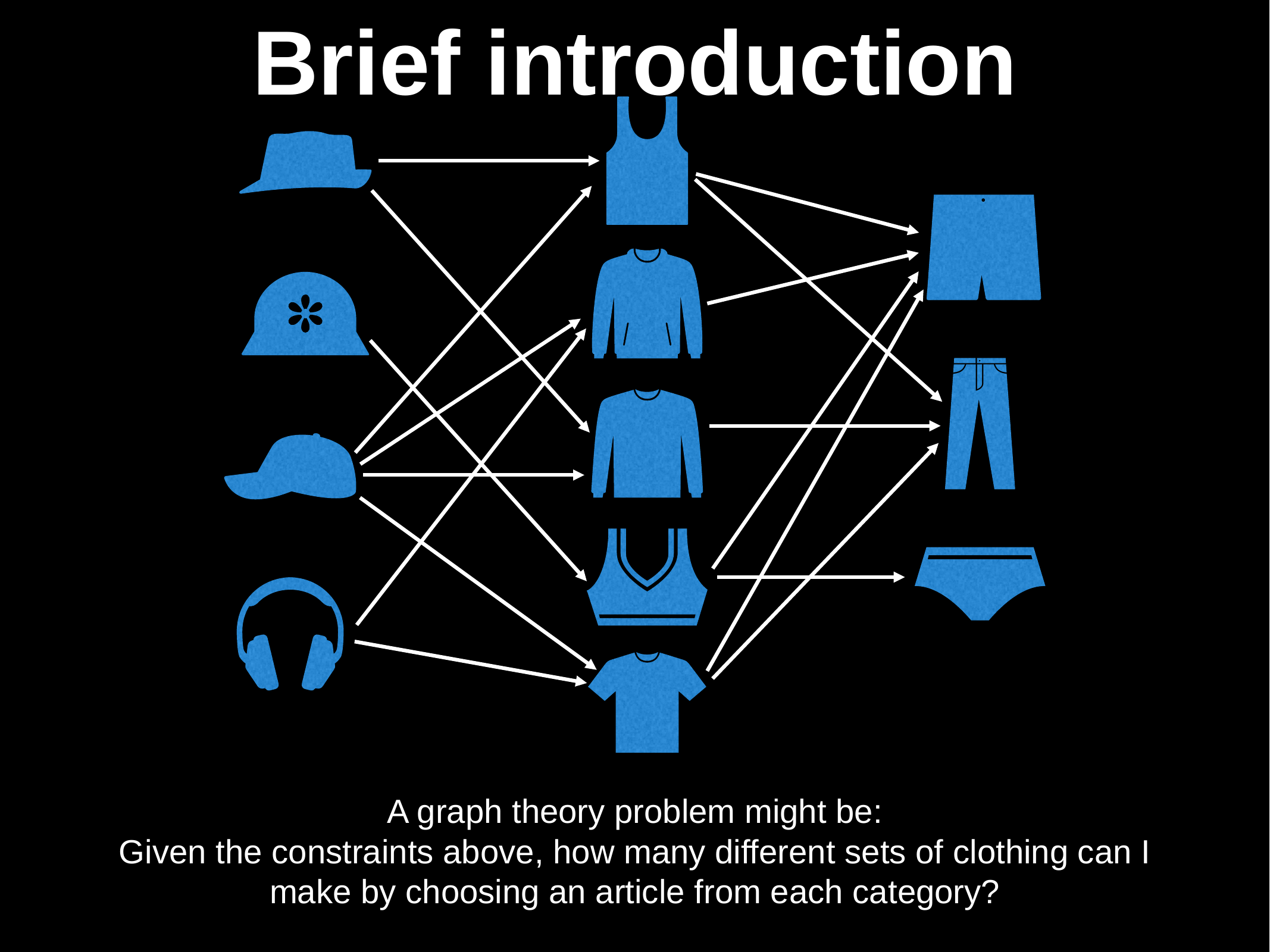

# Brief introduction

A graph theory problem might be:
Given the constraints above, how many different sets of clothing can I make by choosing an article from each category?